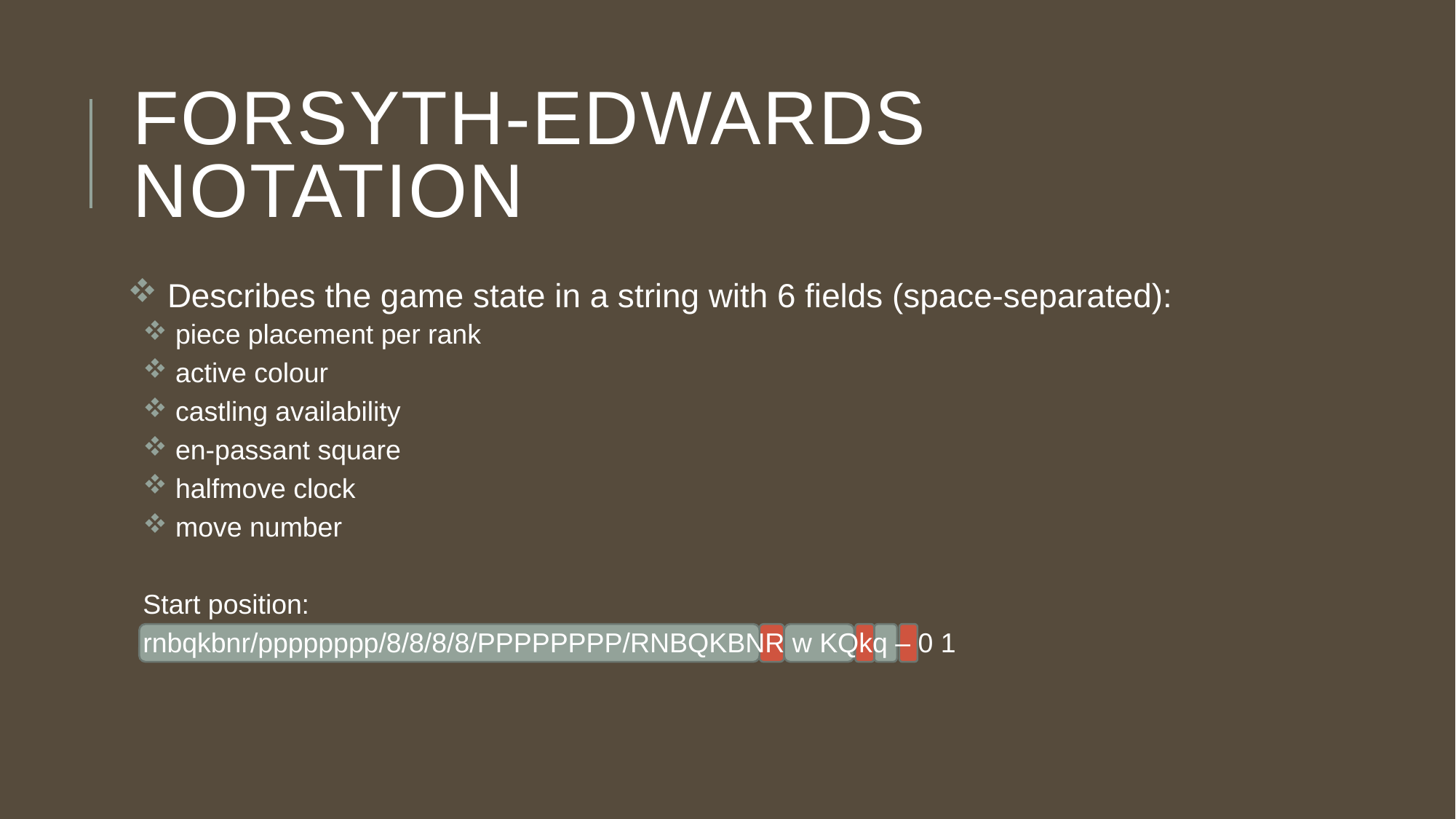

# Forsyth-Edwards notation
 Describes the game state in a string with 6 fields (space-separated):
 piece placement per rank
 active colour
 castling availability
 en-passant square
 halfmove clock
 move number

Start position:
rnbqkbnr/pppppppp/8/8/8/8/PPPPPPPP/RNBQKBNR w KQkq – 0 1